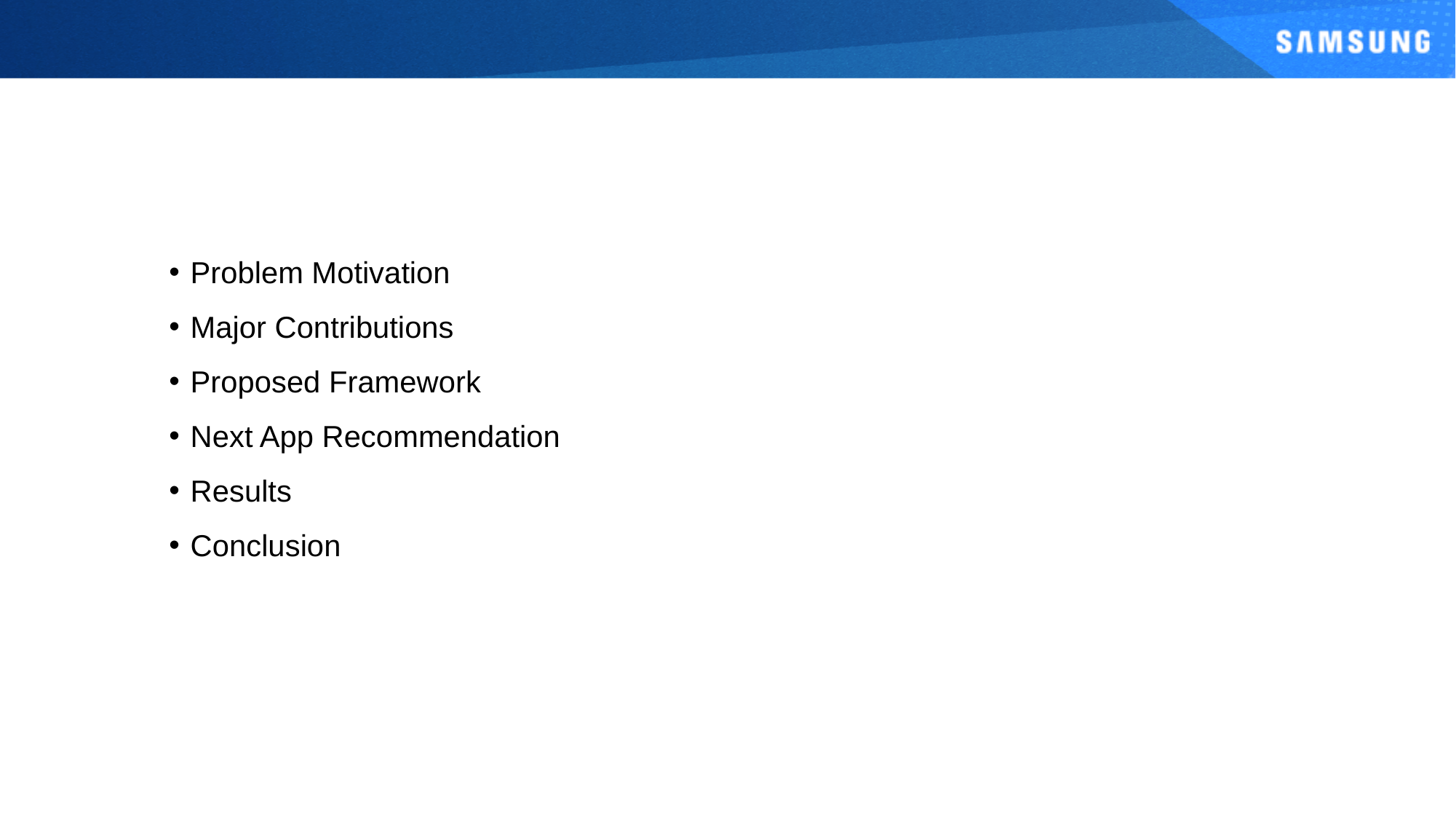

# Table of Contents
Problem Motivation
Major Contributions
Proposed Framework
Next App Recommendation
Results
Conclusion